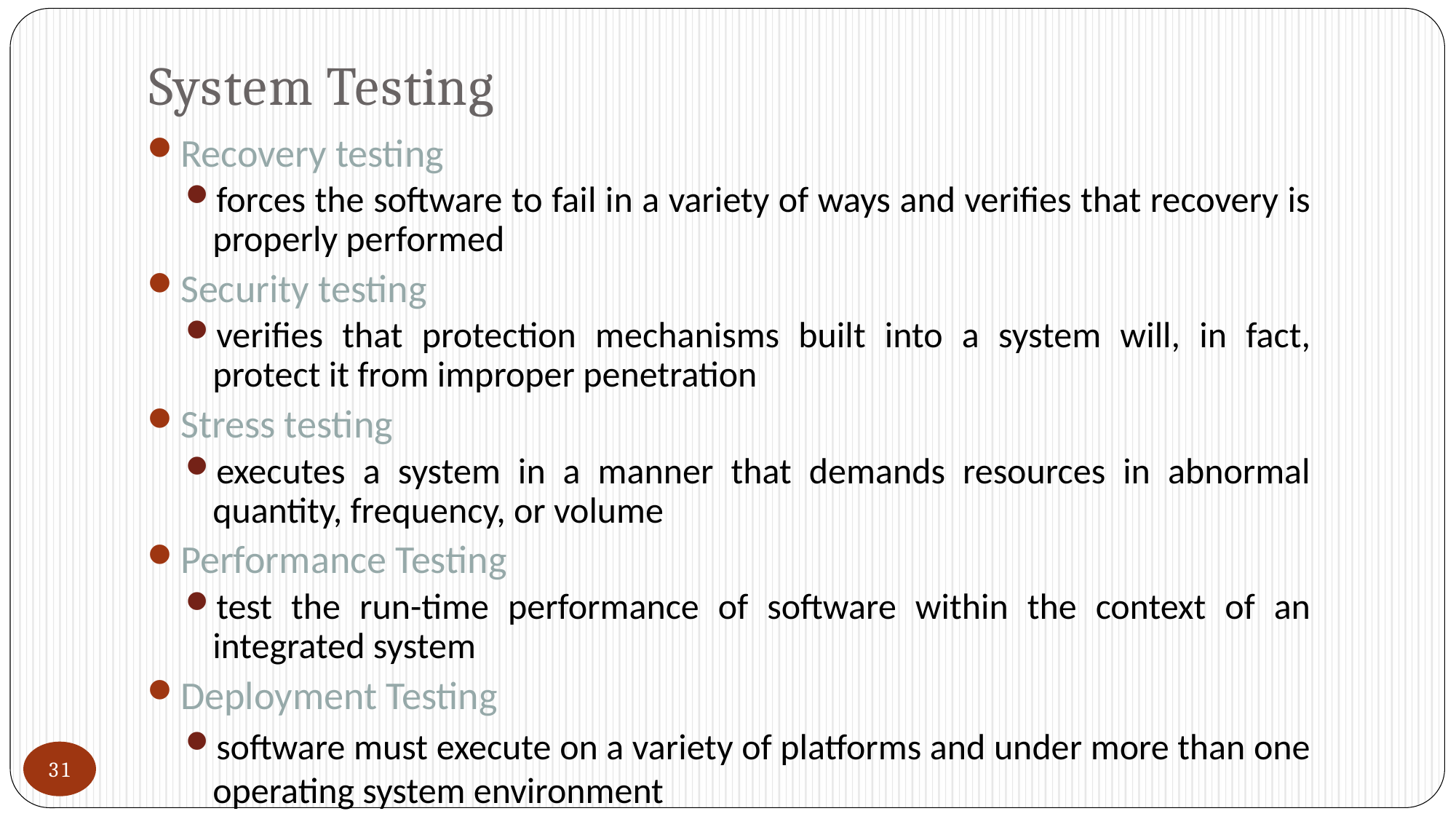

# System Testing
Recovery testing
forces the software to fail in a variety of ways and verifies that recovery is properly performed
Security testing
verifies that protection mechanisms built into a system will, in fact, protect it from improper penetration
Stress testing
executes a system in a manner that demands resources in abnormal quantity, frequency, or volume
Performance Testing
test the run-time performance of software within the context of an integrated system
Deployment Testing
software must execute on a variety of platforms and under more than one operating system environment
31